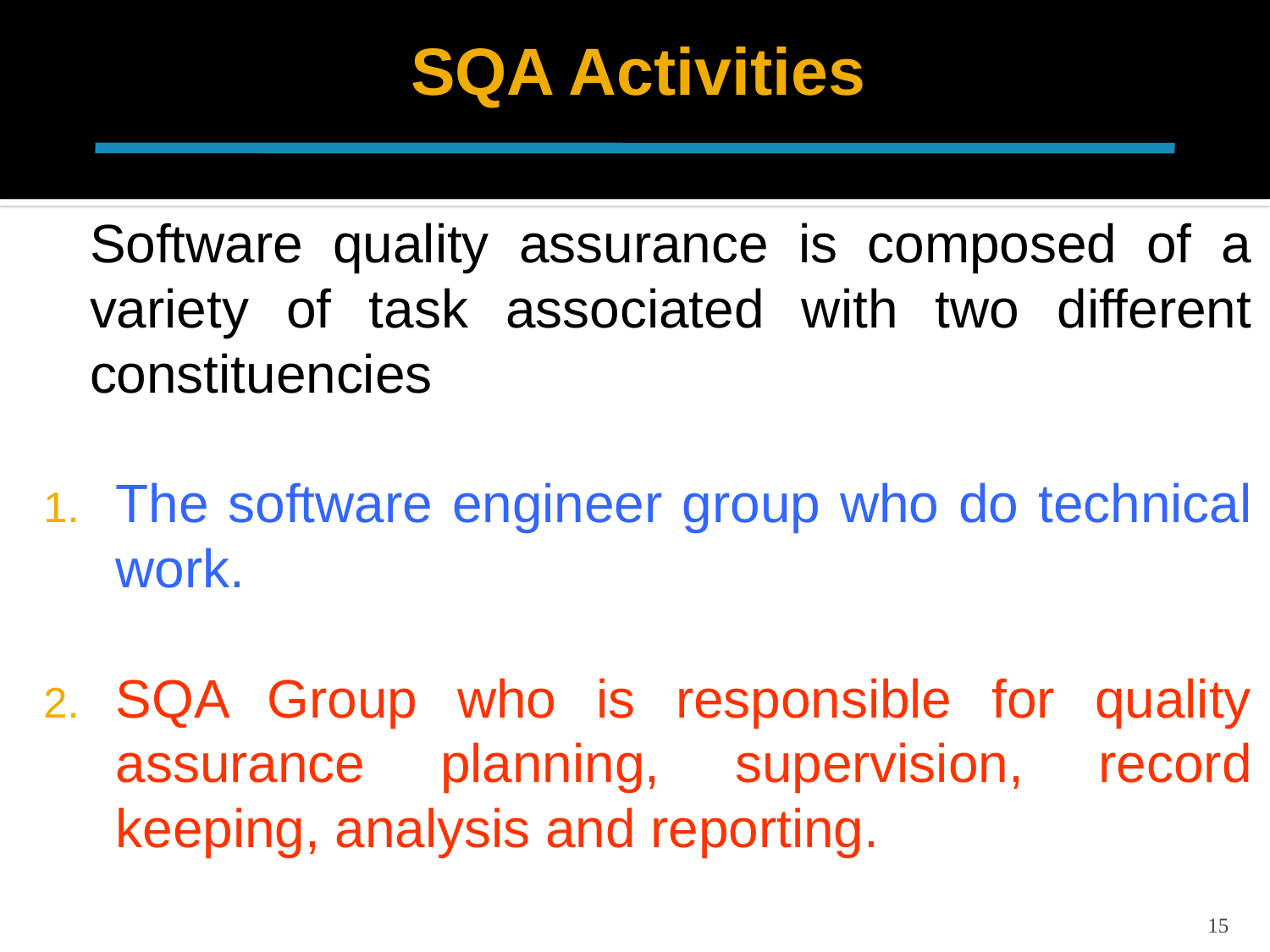

# SQA Activities
	Software quality assurance is composed of a variety of task associated with two different constituencies

The software engineer group who do technical work.

SQA Group who is responsible for quality assurance planning, supervision, record keeping, analysis and reporting.

15